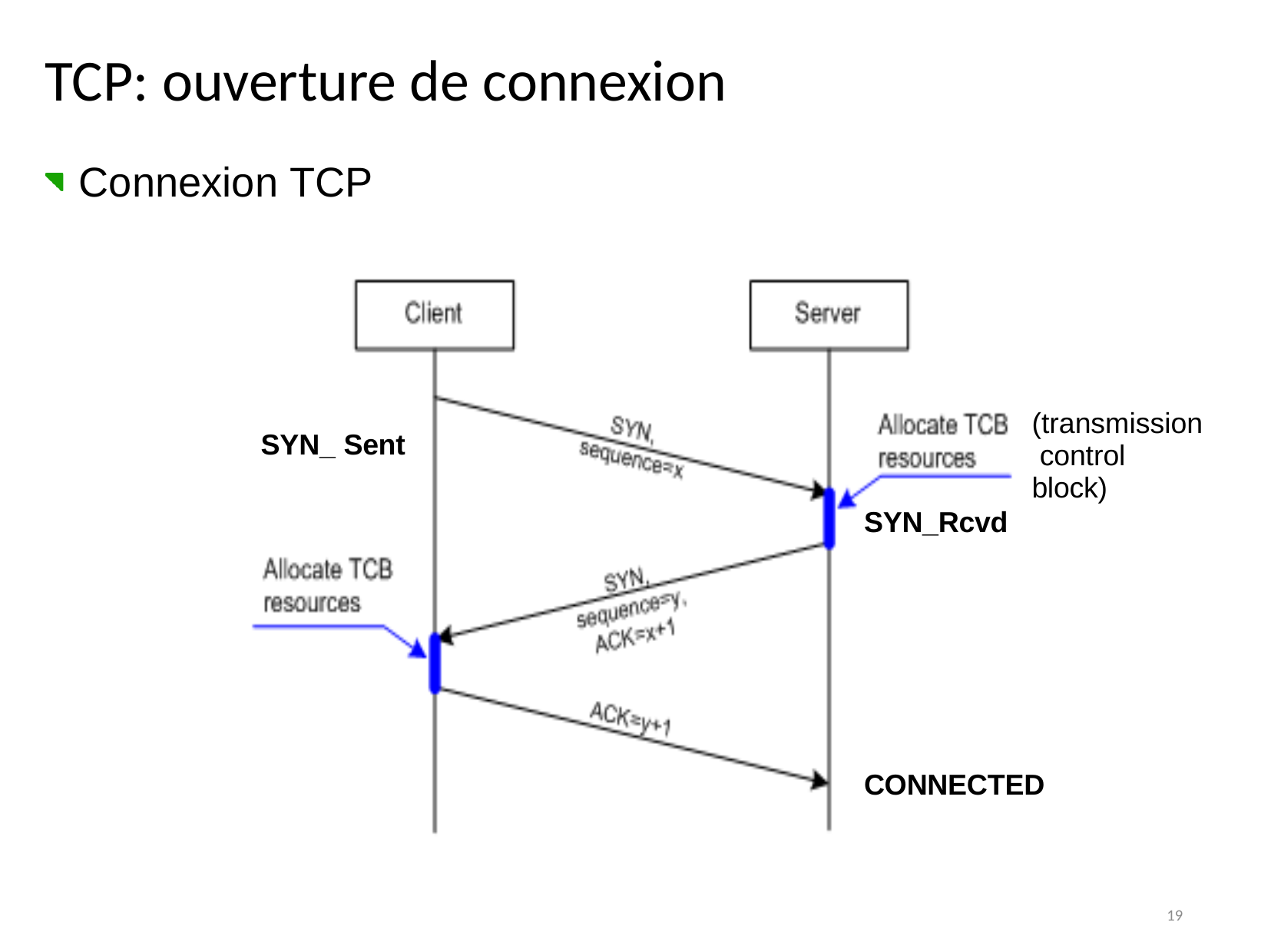

# TCP: ouverture de connexion
Connexion TCP

(transmission  control block)
SYN_ Sent
SYN_Rcvd
CONNECTED
19